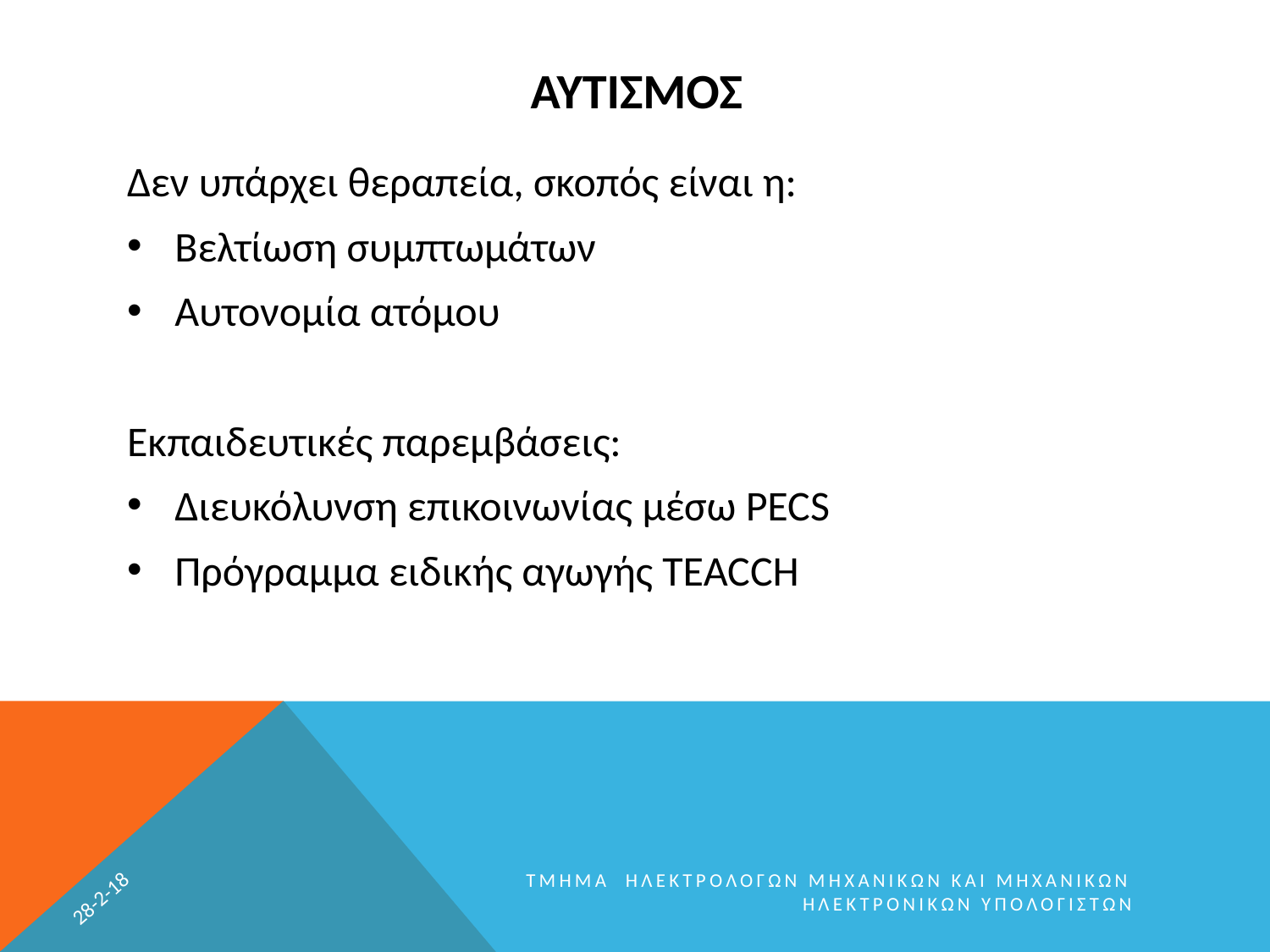

# Αυτισμοσ
Δεν υπάρχει θεραπεία, σκοπός είναι η:
Βελτίωση συμπτωμάτων
Αυτονομία ατόμου

Εκπαιδευτικές παρεμβάσεις:
Διευκόλυνση επικοινωνίας μέσω PECS
Πρόγραμμα ειδικής αγωγής TEACCH

28-2-18
ΤΜΗΜΑ  ΗΛΕΚΤΡΟΛΟΓΩΝ ΜΗΧΑΝΙΚΩΝ ΚΑΙ ΜΗΧΑΝΙΚΩΝ ΗΛΕΚΤΡΟΝΙΚΩΝ ΥΠΟΛΟΓΙΣΤΩΝ